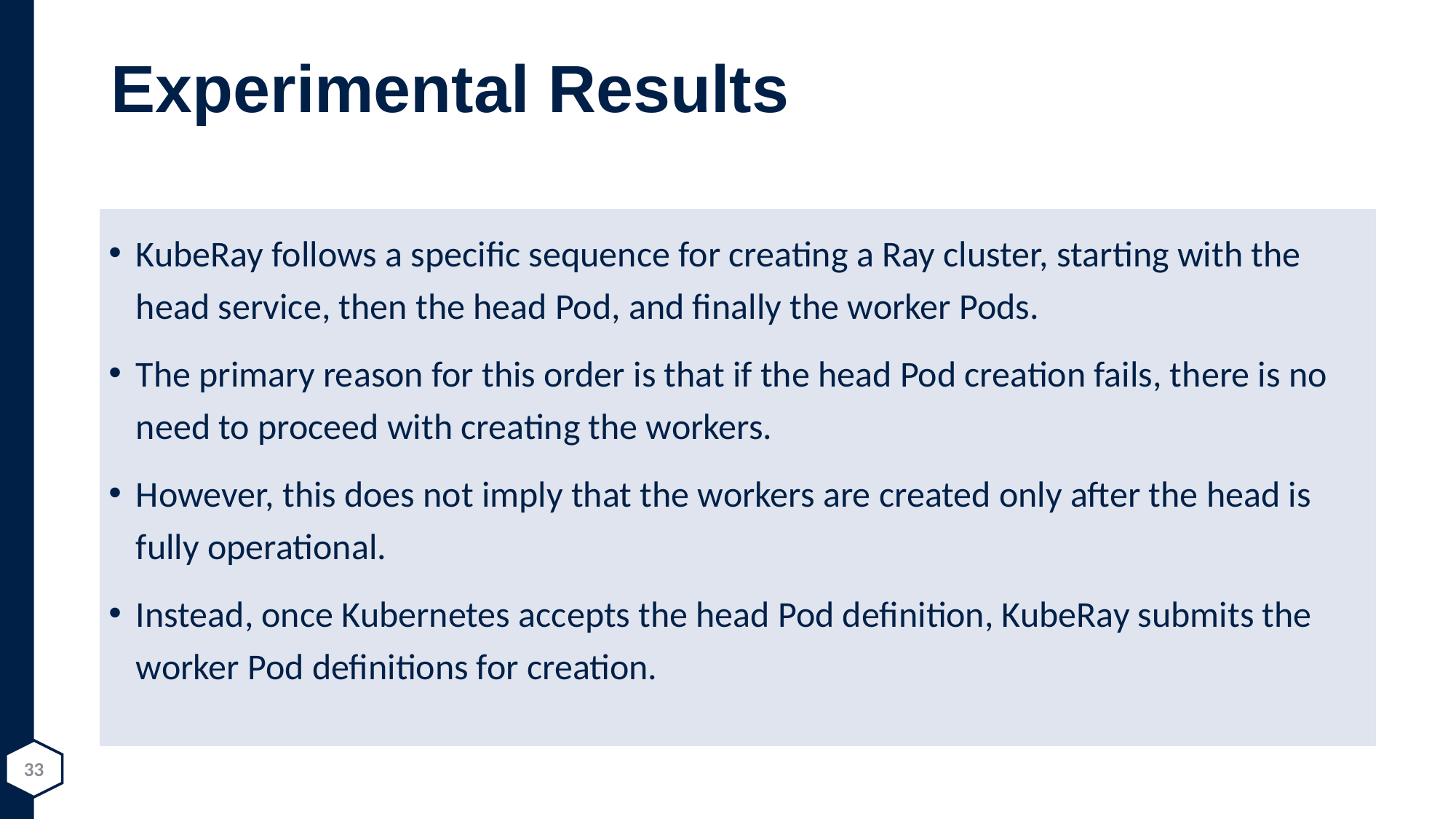

# Experimental Results
KubeRay follows a specific sequence for creating a Ray cluster, starting with the head service, then the head Pod, and finally the worker Pods.
The primary reason for this order is that if the head Pod creation fails, there is no need to proceed with creating the workers.
However, this does not imply that the workers are created only after the head is fully operational.
Instead, once Kubernetes accepts the head Pod definition, KubeRay submits the worker Pod definitions for creation.
33